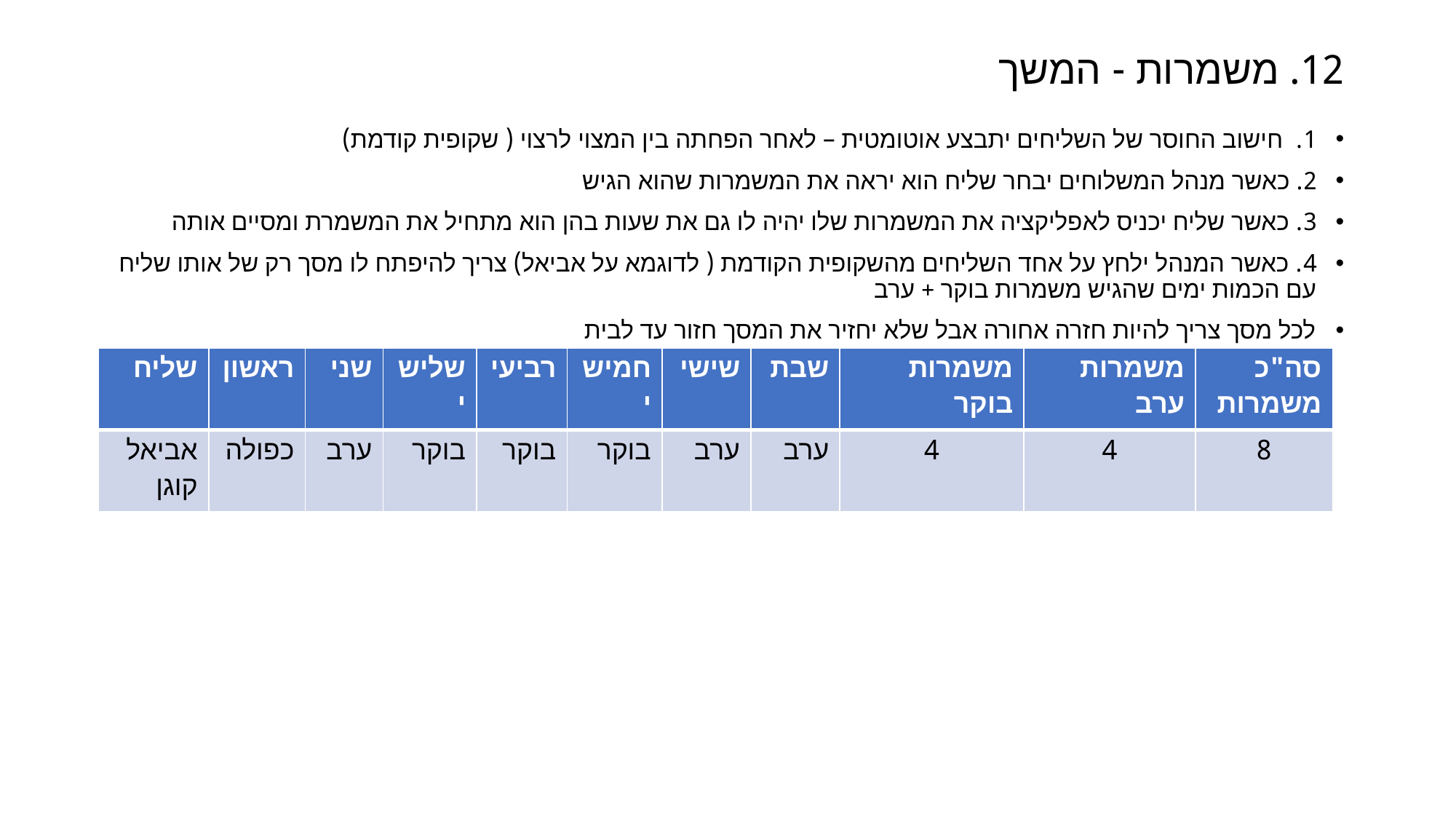

# 12. משמרות - המשך
1.  חישוב החוסר של השליחים יתבצע אוטומטית – לאחר הפחתה בין המצוי לרצוי ( שקופית קודמת)
2. כאשר מנהל המשלוחים יבחר שליח הוא יראה את המשמרות שהוא הגיש
3. כאשר שליח יכניס לאפליקציה את המשמרות שלו יהיה לו גם את שעות בהן הוא מתחיל את המשמרת ומסיים אותה
4. כאשר המנהל ילחץ על אחד השליחים מהשקופית הקודמת ( לדוגמא על אביאל) צריך להיפתח לו מסך רק של אותו שליח עם הכמות ימים שהגיש משמרות בוקר + ערב
לכל מסך צריך להיות חזרה אחורה אבל שלא יחזיר את המסך חזור עד לבית

| שליח | ראשון | שני | שלישי | רביעי | חמישי | שישי | שבת | משמרות בוקר | משמרות ערב | סה"כ משמרות |
| --- | --- | --- | --- | --- | --- | --- | --- | --- | --- | --- |
| אביאל קוגן | כפולה | ערב | בוקר | בוקר | בוקר | ערב | ערב | 4 | 4 | 8 |